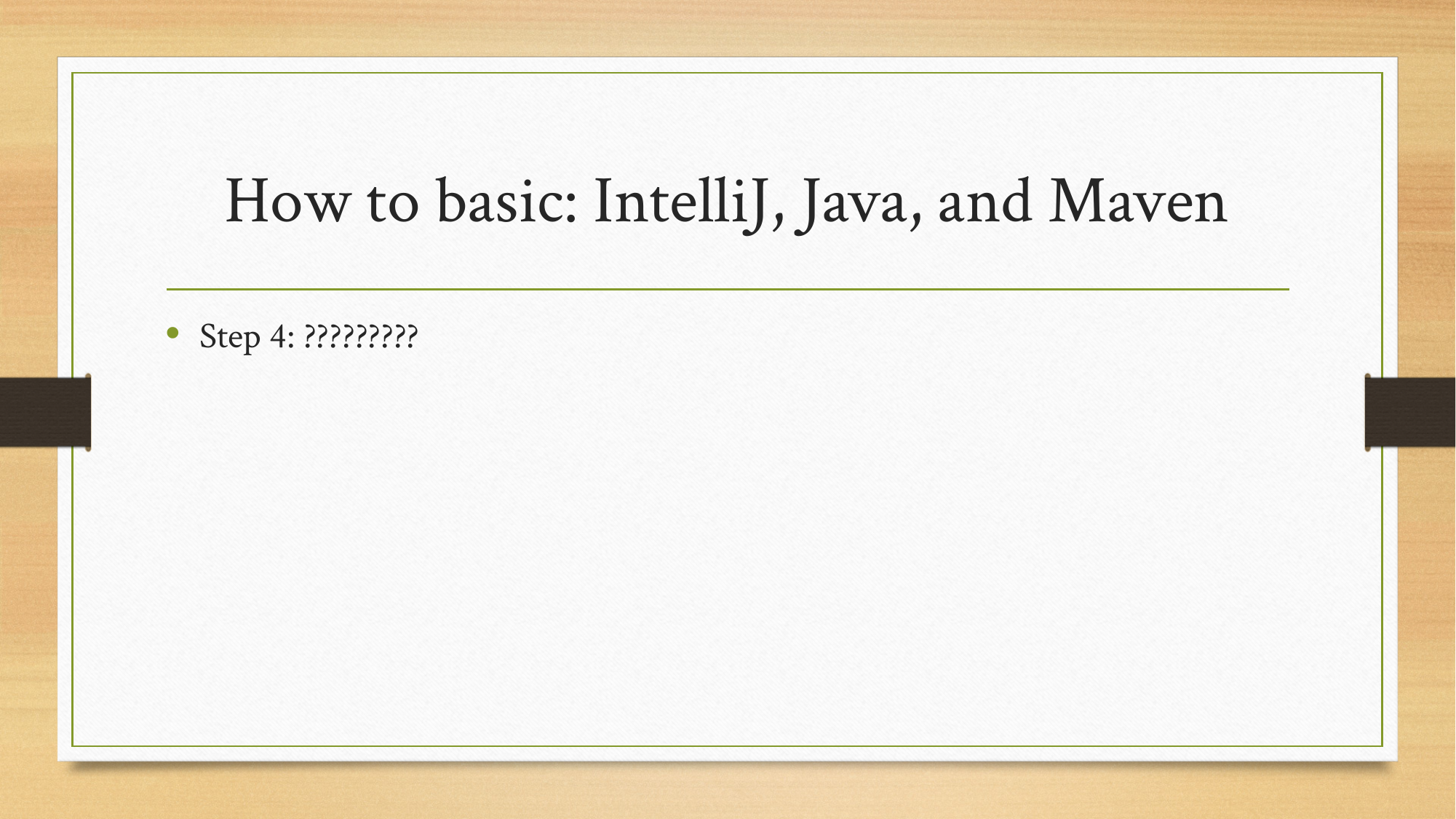

# How to basic: IntelliJ, Java, and Maven
Step 4: ?????????